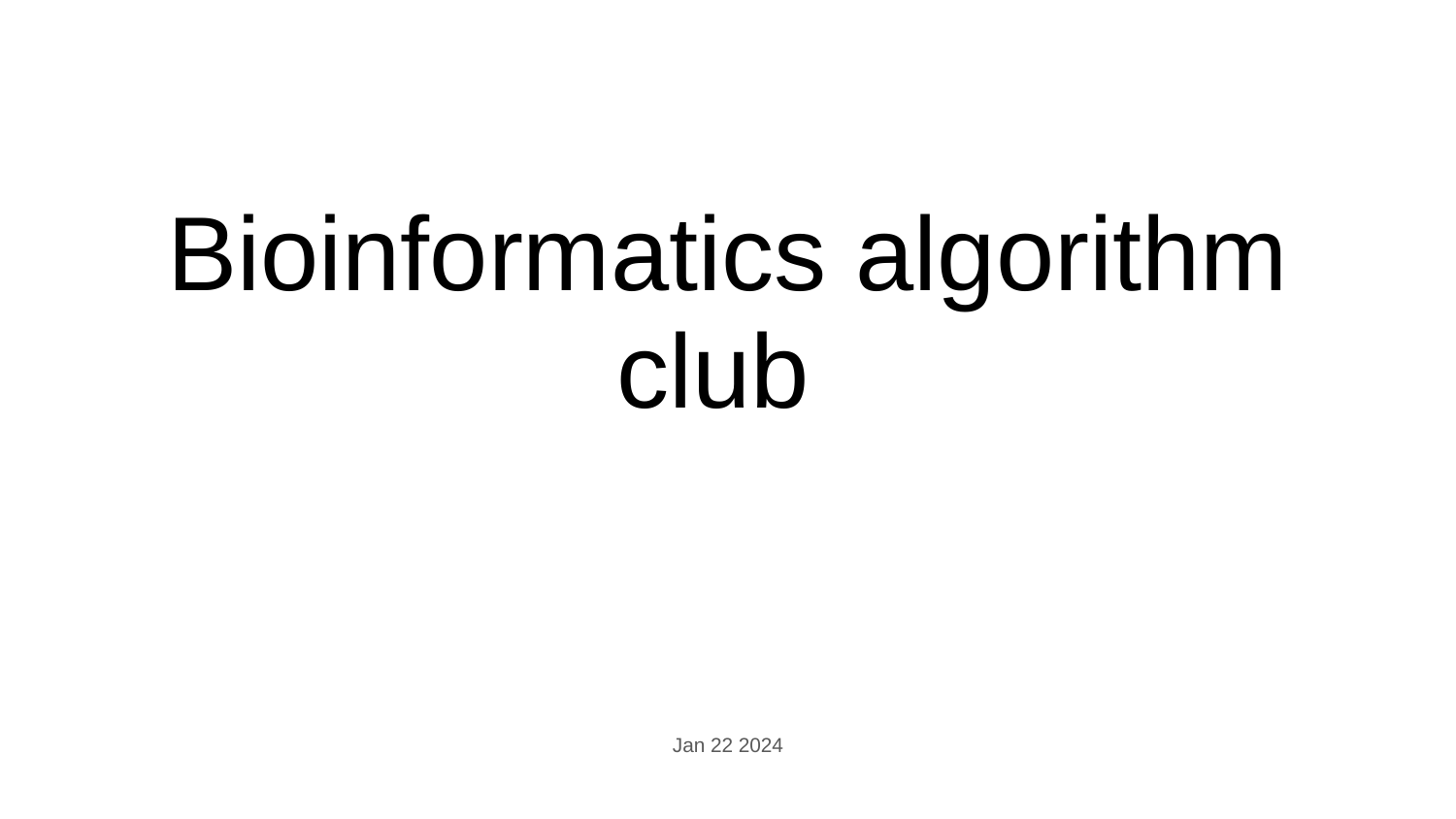

# Bioinformatics algorithm club
Jan 22 2024